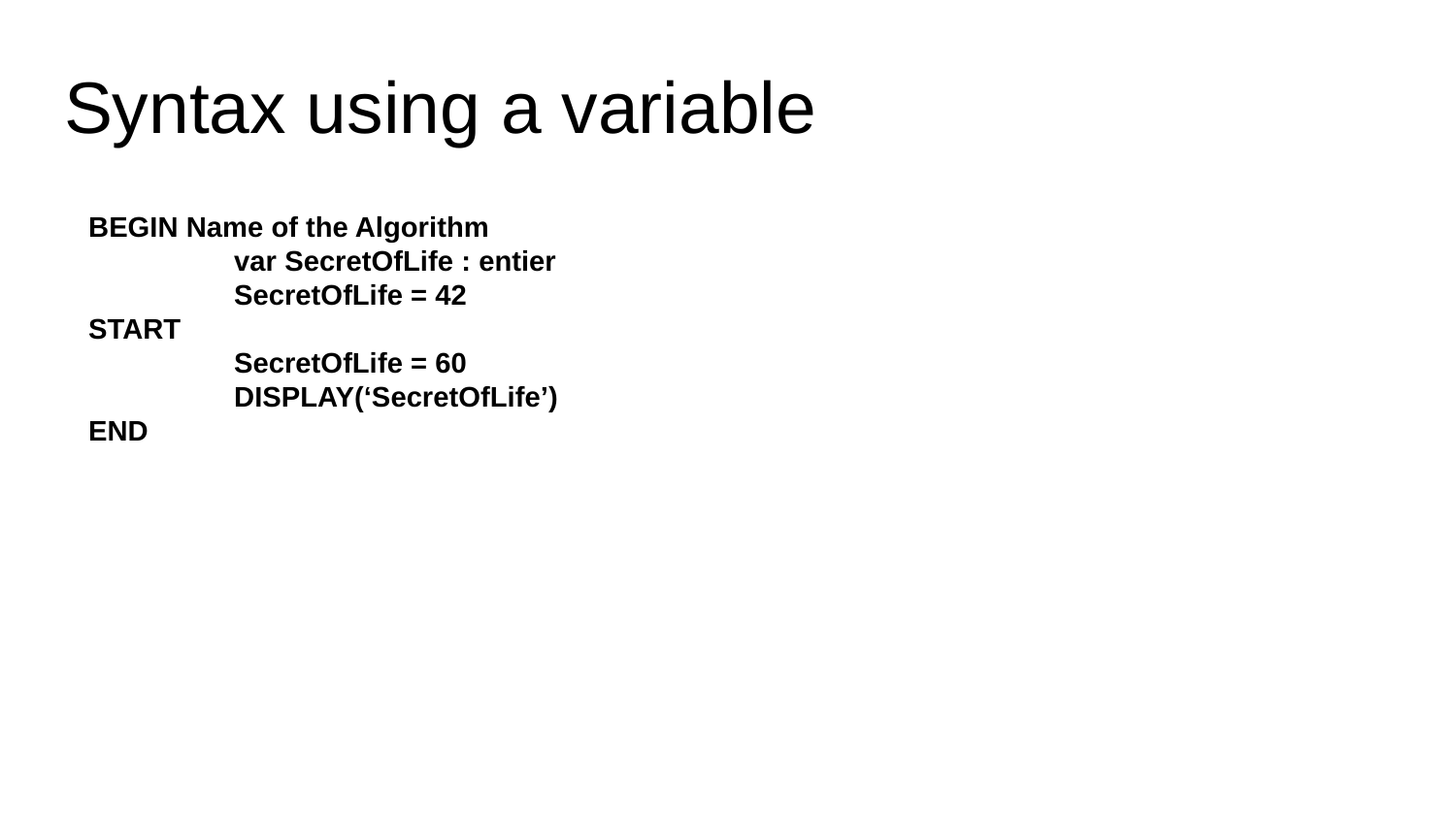

# Syntax using a variable
BEGIN Name of the Algorithm
	var SecretOfLife : entier
	SecretOfLife = 42
START
	SecretOfLife = 60
	DISPLAY(‘SecretOfLife’)
END